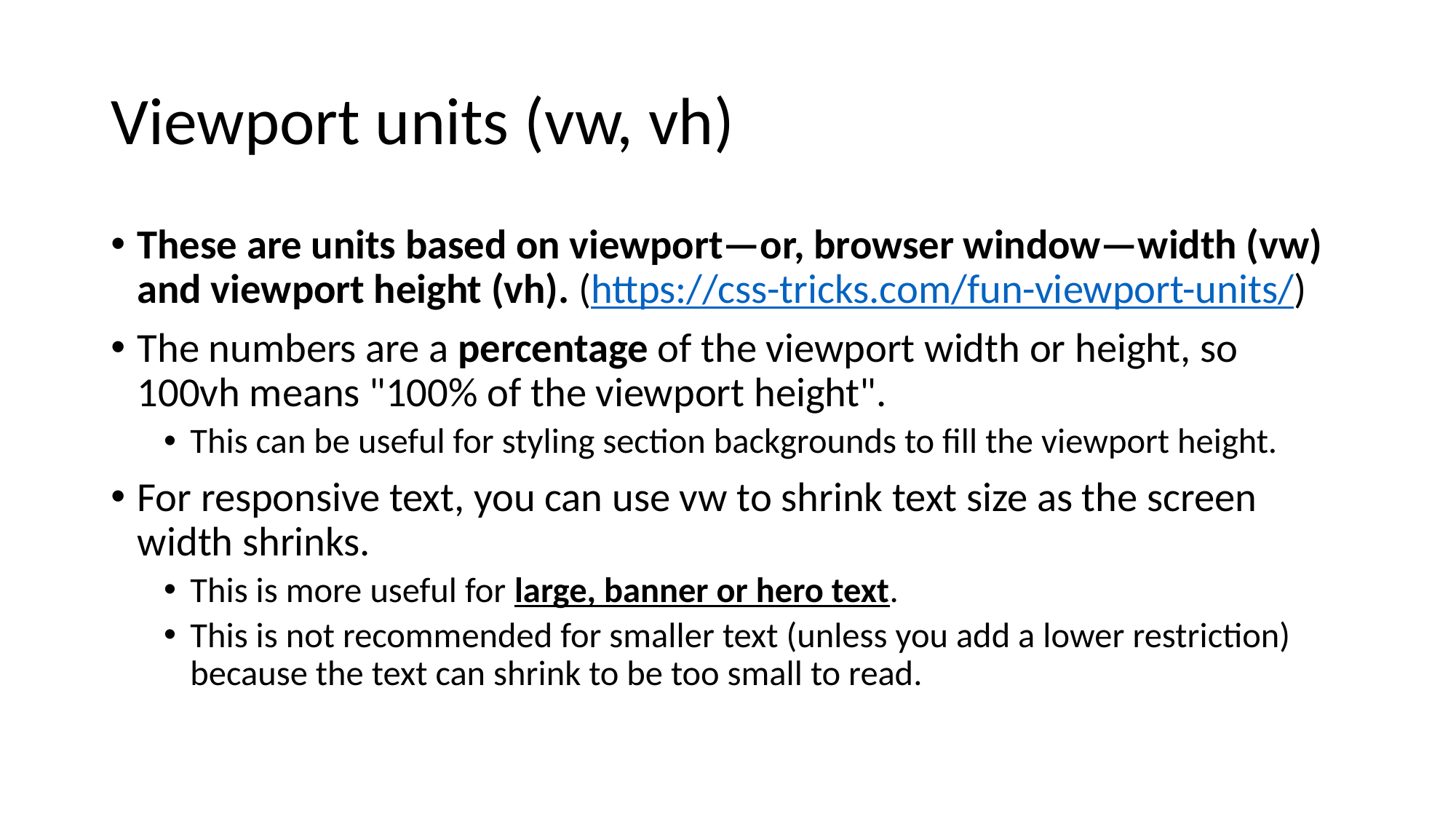

# Viewport units (vw, vh)
These are units based on viewport—or, browser window—width (vw) and viewport height (vh). (https://css-tricks.com/fun-viewport-units/)
The numbers are a percentage of the viewport width or height, so 100vh means "100% of the viewport height".
This can be useful for styling section backgrounds to fill the viewport height.
For responsive text, you can use vw to shrink text size as the screen width shrinks.
This is more useful for large, banner or hero text.
This is not recommended for smaller text (unless you add a lower restriction) because the text can shrink to be too small to read.